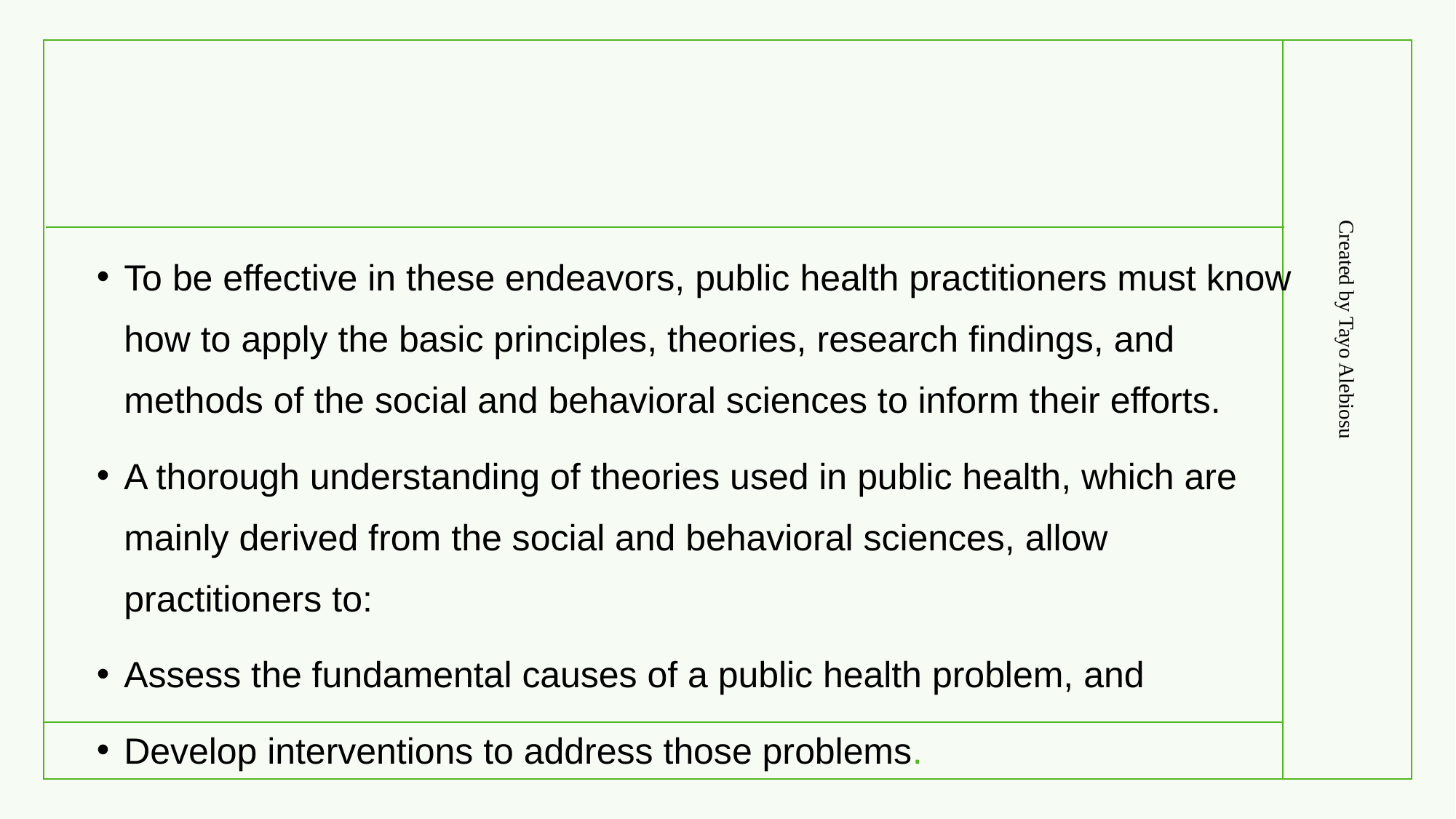

To be effective in these endeavors, public health practitioners must know how to apply the basic principles, theories, research findings, and methods of the social and behavioral sciences to inform their efforts.
A thorough understanding of theories used in public health, which are mainly derived from the social and behavioral sciences, allow practitioners to:
Assess the fundamental causes of a public health problem, and
Develop interventions to address those problems.

Created by Tayo Alebiosu